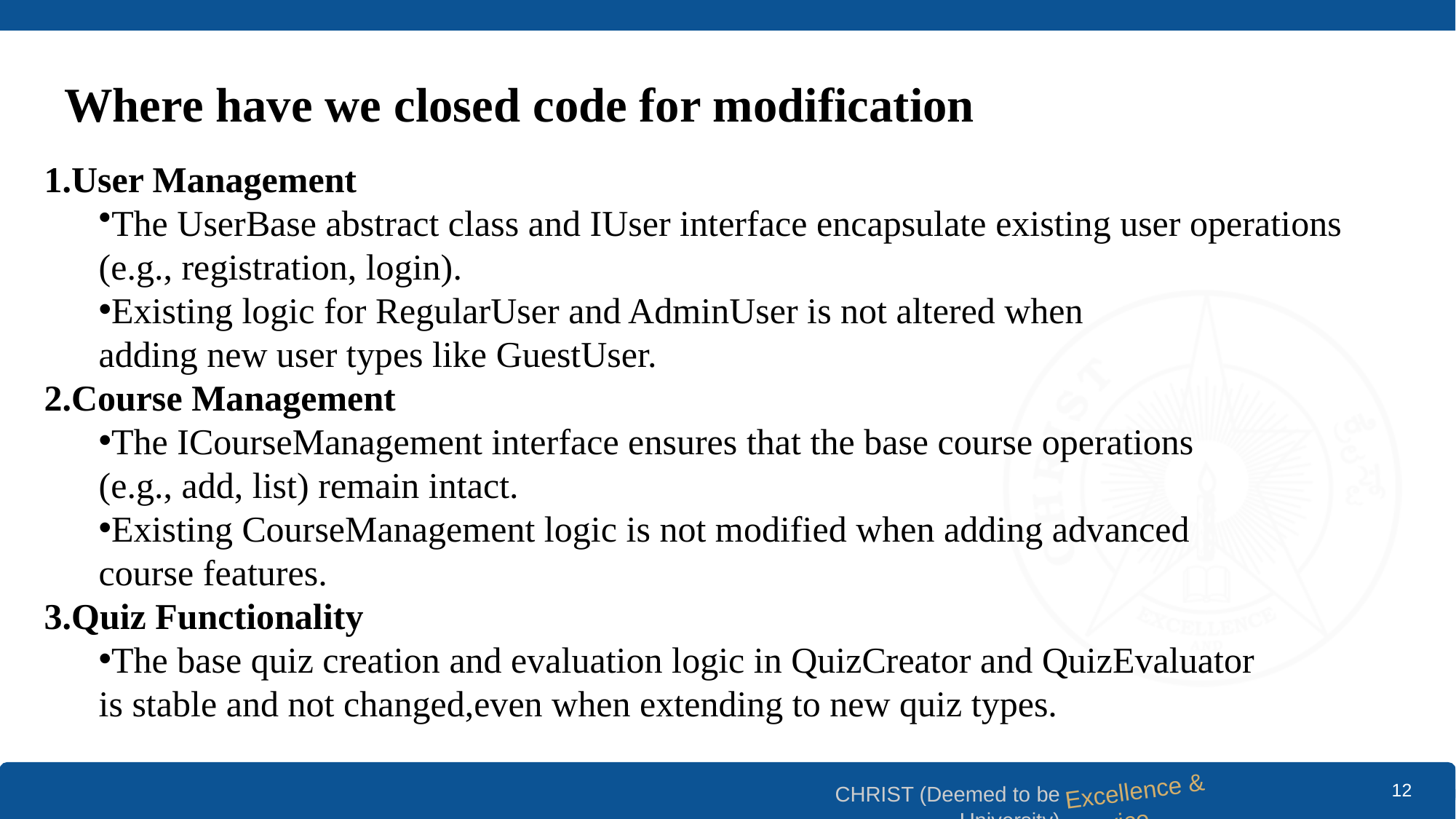

# Where have we closed code for modification

User Management
The UserBase abstract class and IUser interface encapsulate existing user operations
(e.g., registration, login).
Existing logic for RegularUser and AdminUser is not altered when
adding new user types like GuestUser.
Course Management
The ICourseManagement interface ensures that the base course operations
(e.g., add, list) remain intact.
Existing CourseManagement logic is not modified when adding advanced
course features.
Quiz Functionality
The base quiz creation and evaluation logic in QuizCreator and QuizEvaluator
is stable and not changed,even when extending to new quiz types.

12